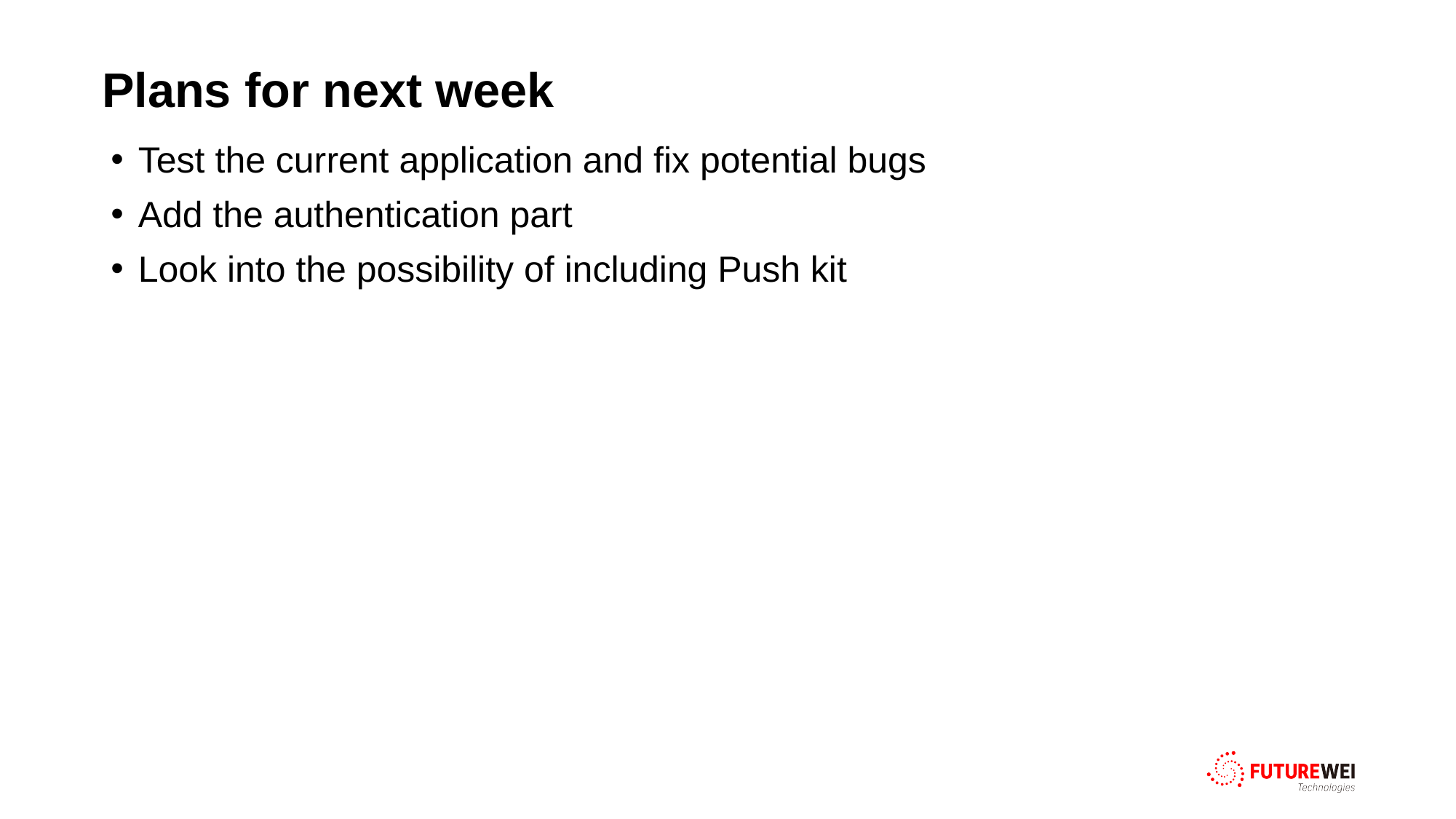

# Plans for next week
Test the current application and fix potential bugs
Add the authentication part
Look into the possibility of including Push kit